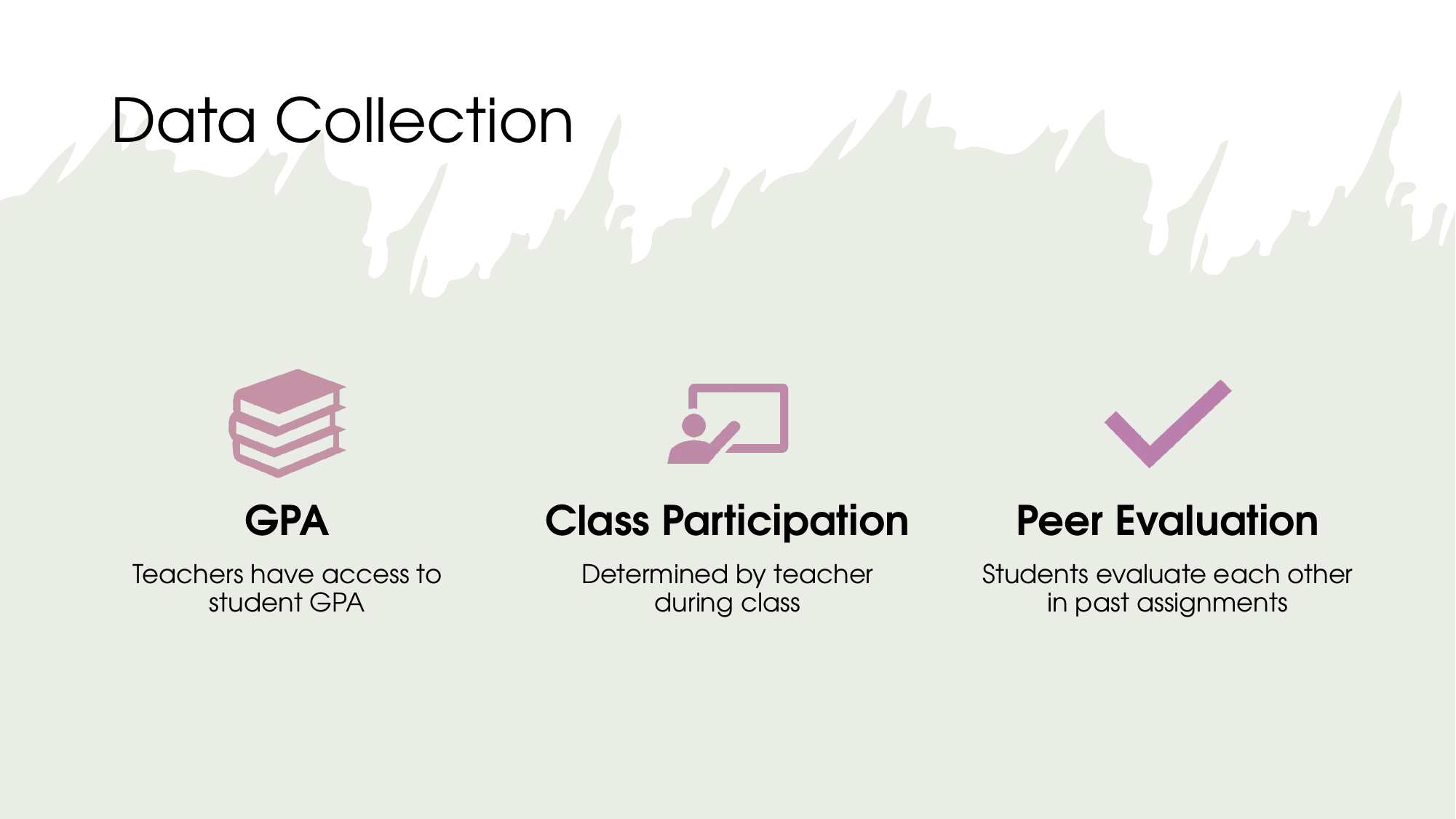

# Data Collection

GPA
Teachers have access to student GPA
Class Participation
Determined by teacher during class
Peer Evaluation
Students evaluate each other in past assignments